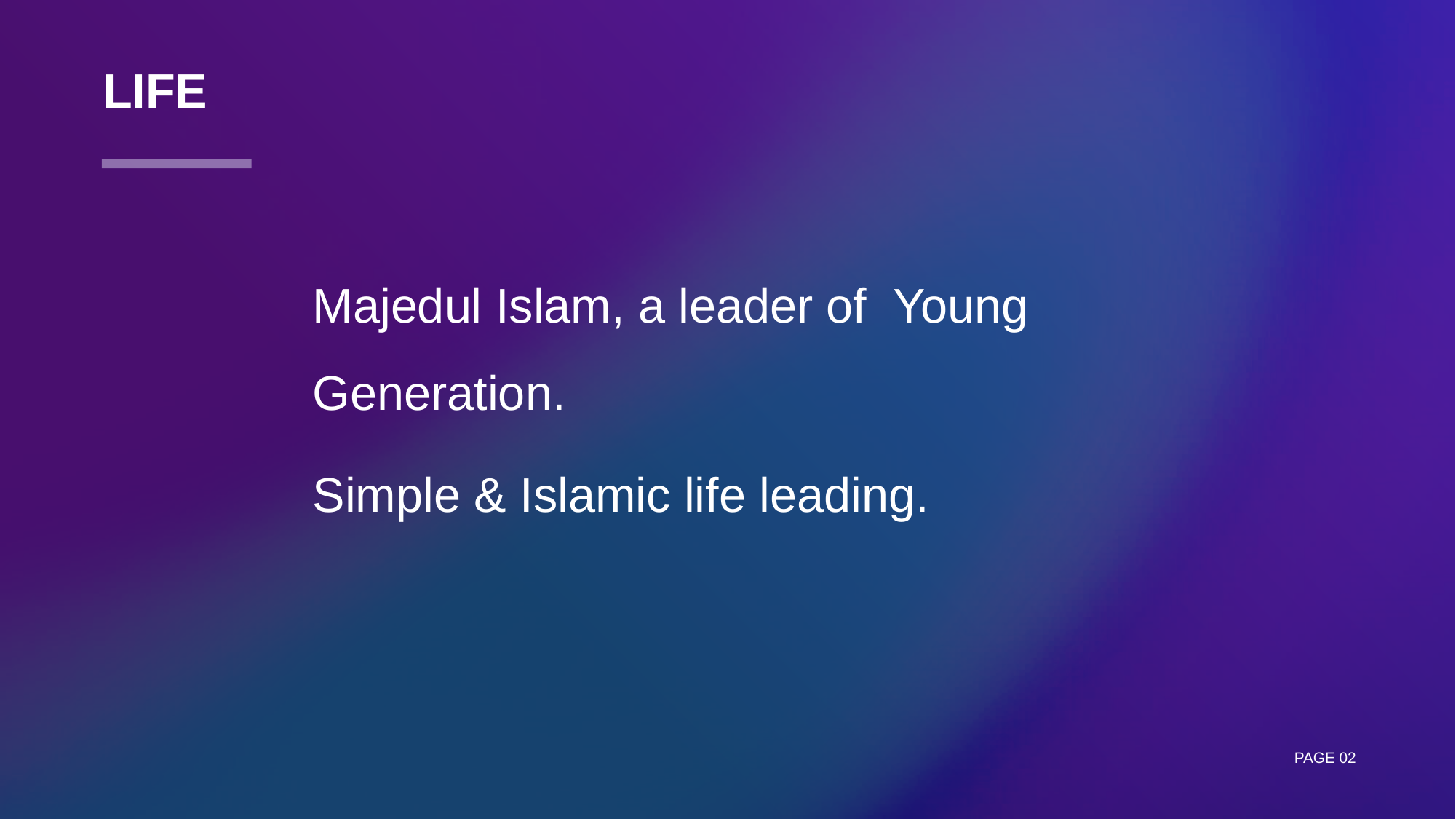

# Life
Majedul Islam, a leader of  Young Generation.
Simple & Islamic life leading.
Page 02